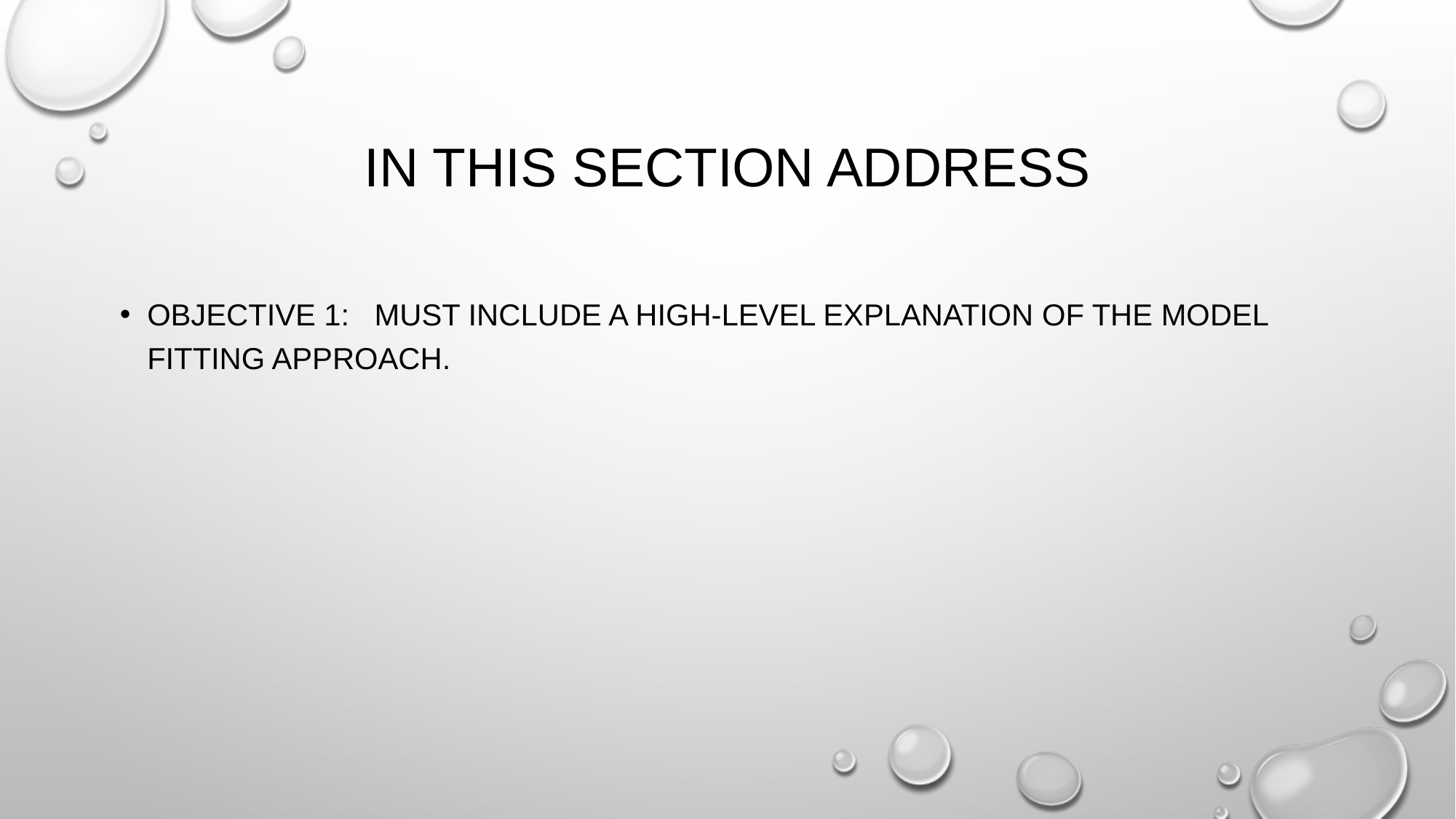

# In this section address
Objective 1:   Must include a high-level explanation of the model fitting approach.